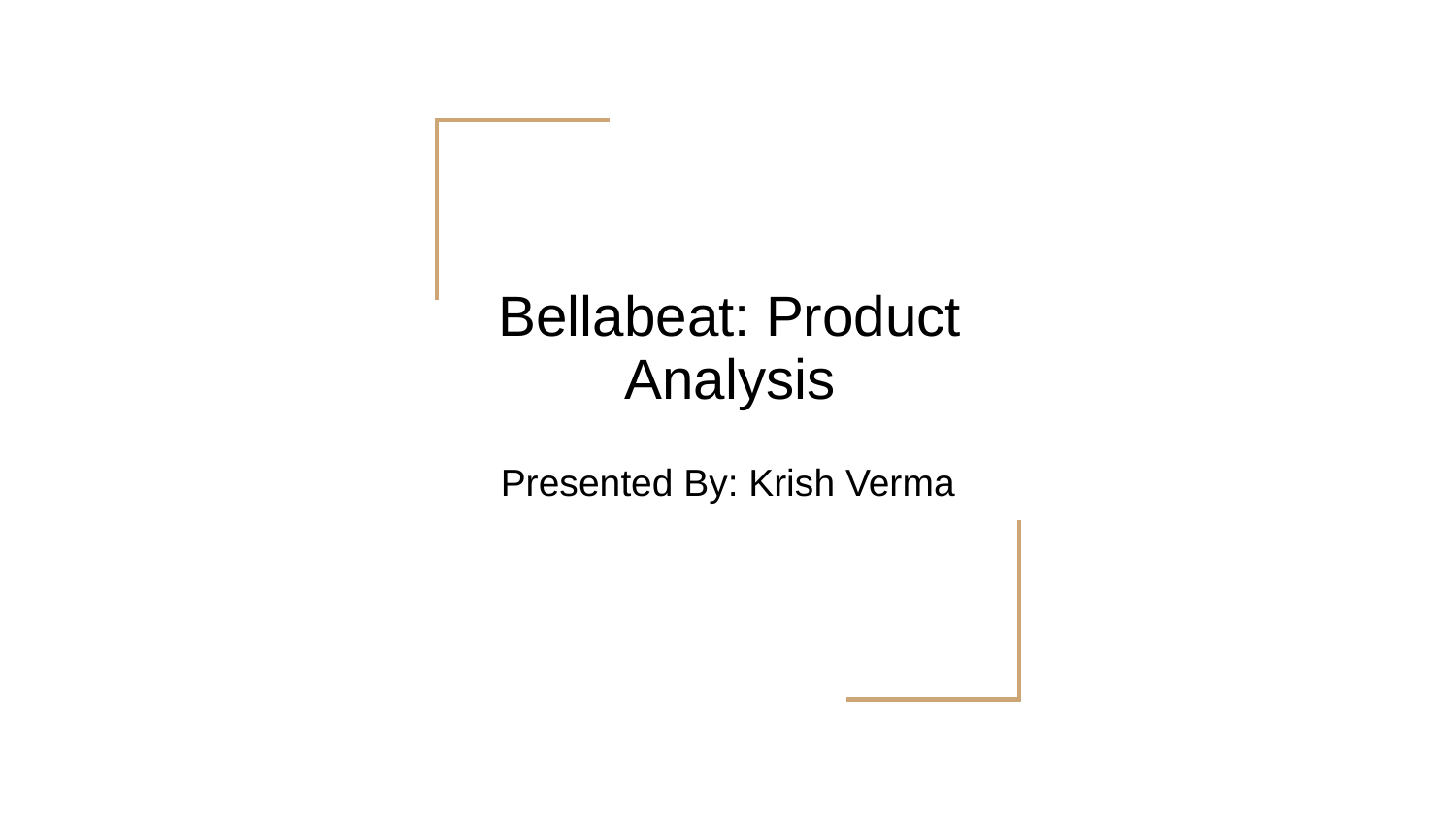

# Bellabeat: Product Analysis
Presented By: Krish Verma